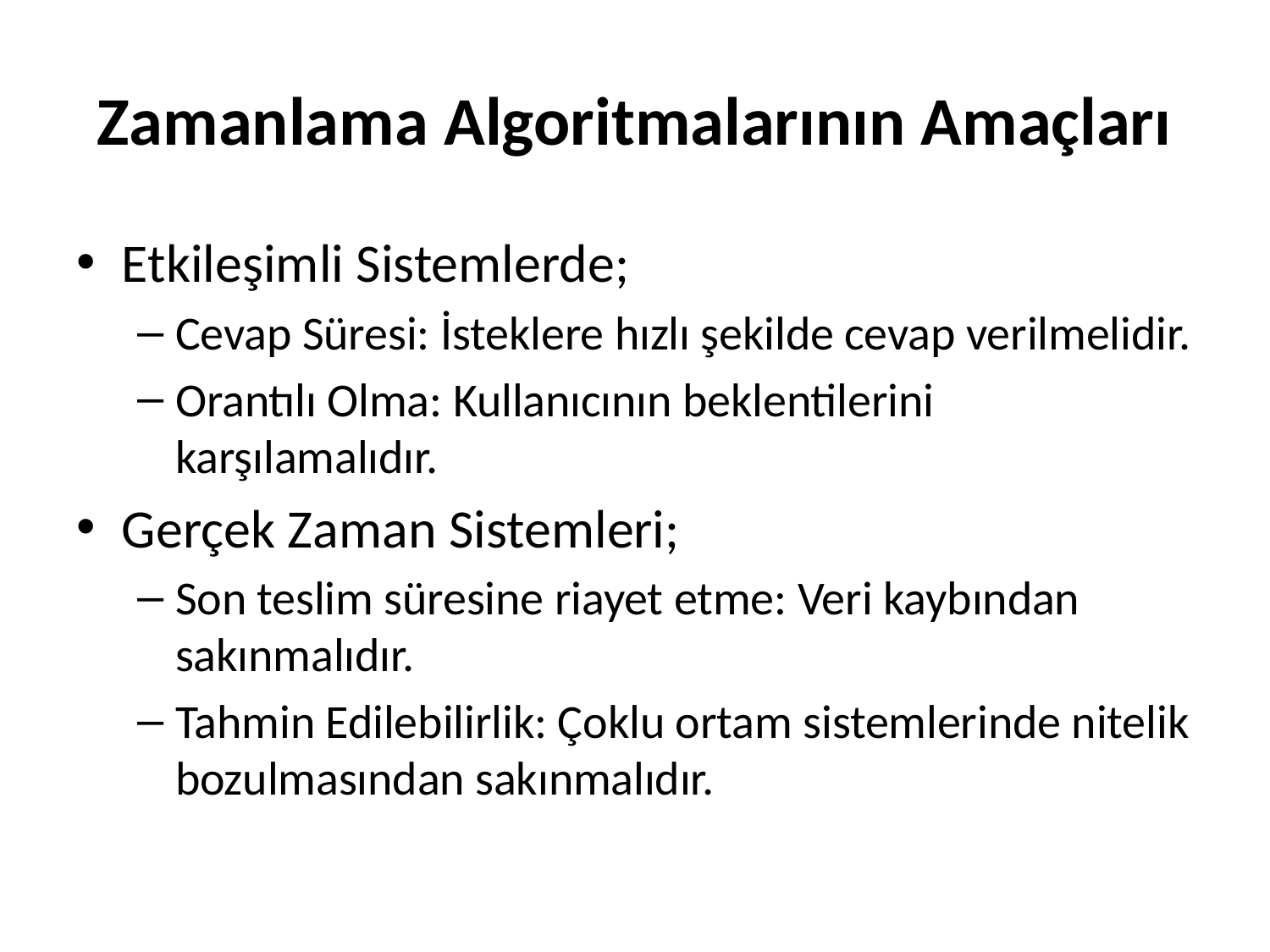

# Zamanlama Algoritmalarının Amaçları
Etkileşimli Sistemlerde;
Cevap Süresi: İsteklere hızlı şekilde cevap verilmelidir.
Orantılı Olma: Kullanıcının beklentilerini karşılamalıdır.
Gerçek Zaman Sistemleri;
Son teslim süresine riayet etme: Veri kaybından sakınmalıdır.
Tahmin Edilebilirlik: Çoklu ortam sistemlerinde nitelik bozulmasından sakınmalıdır.